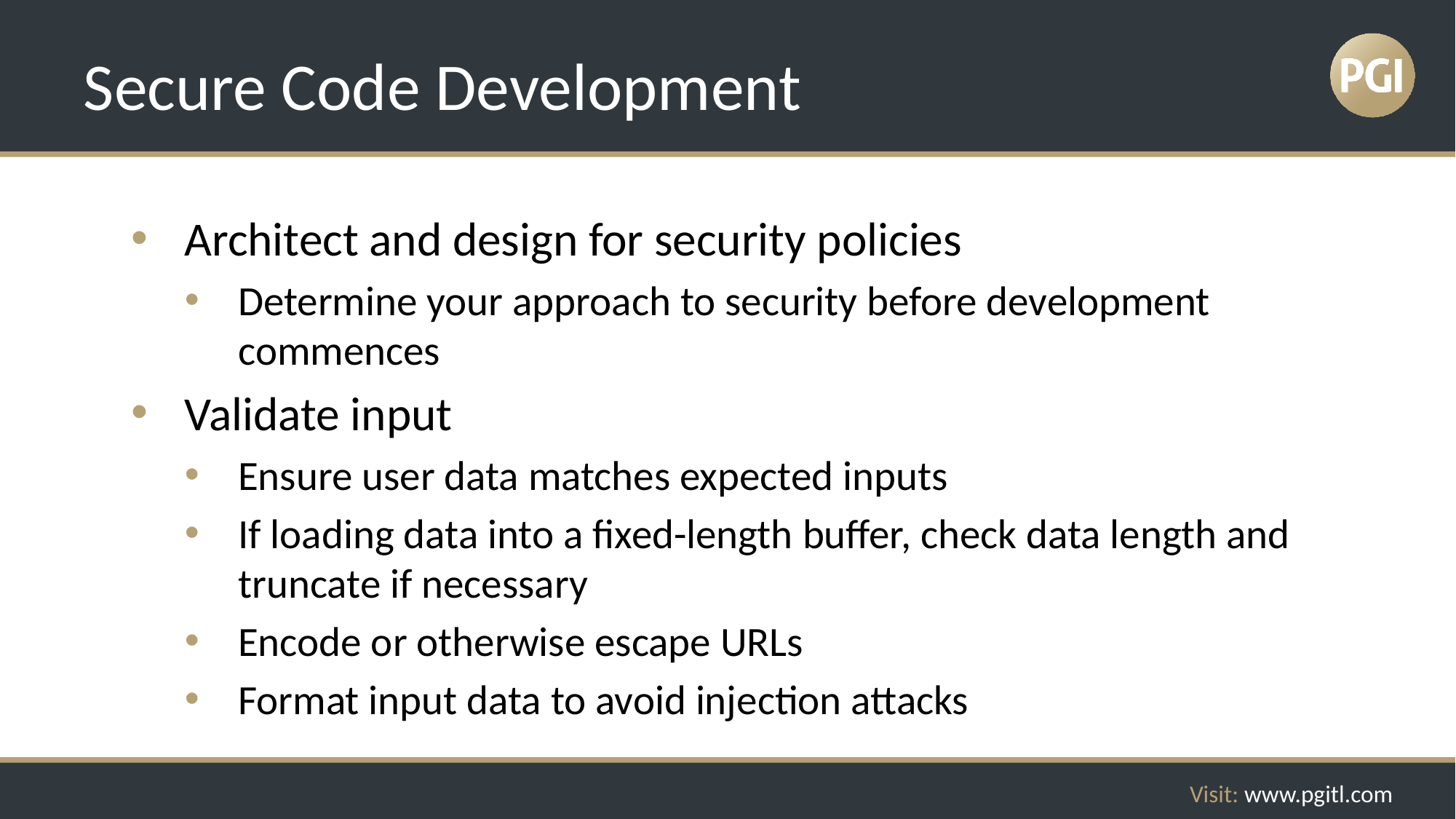

# Secure Code Development
Architect and design for security policies
Determine your approach to security before development commences
Validate input
Ensure user data matches expected inputs
If loading data into a fixed-length buffer, check data length and truncate if necessary
Encode or otherwise escape URLs
Format input data to avoid injection attacks